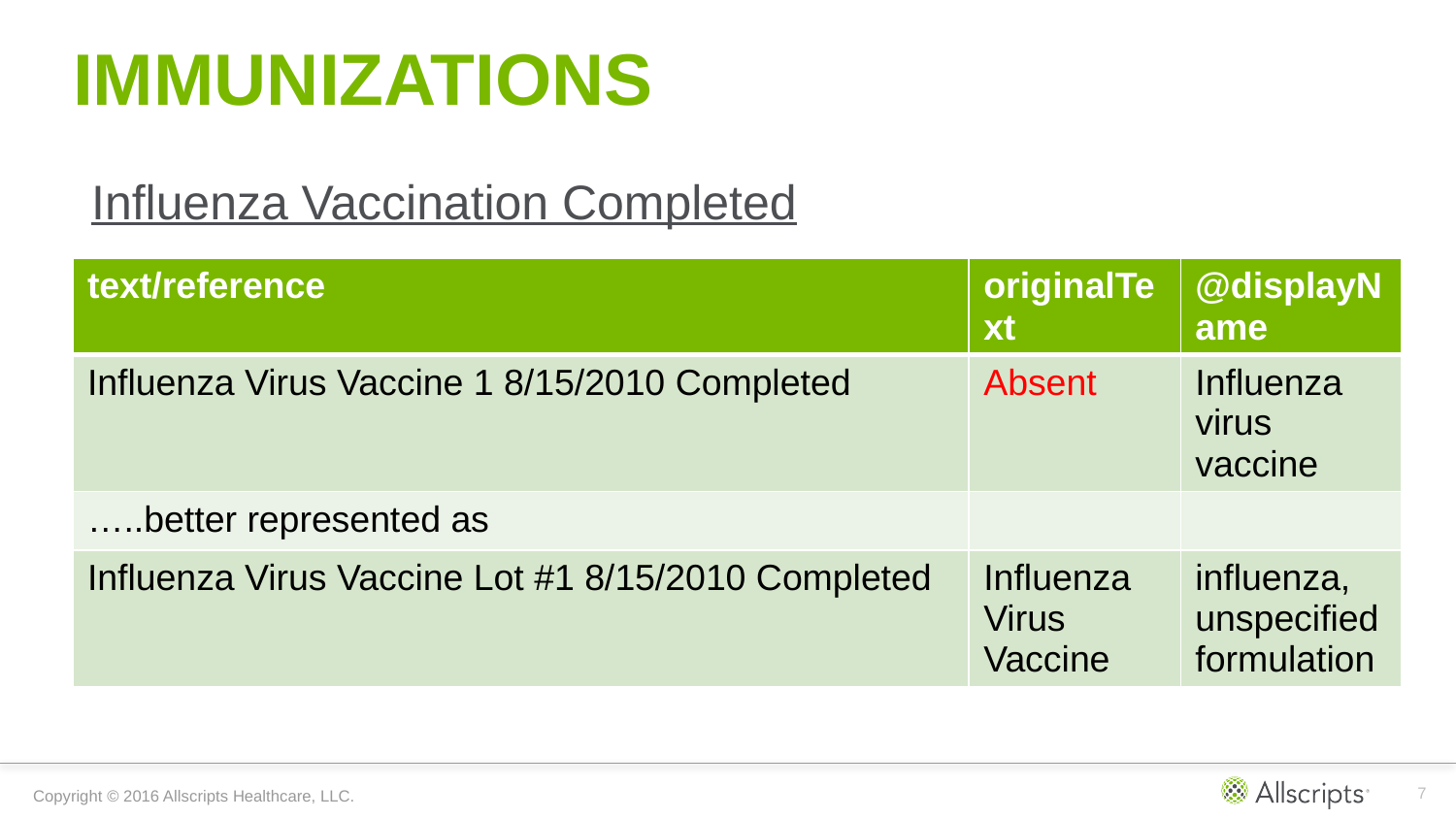

# IMMUNIZATIONS
Influenza Vaccination Completed
| text/reference | originalText | @displayName |
| --- | --- | --- |
| Influenza Virus Vaccine 1 8/15/2010 Completed | Absent | Influenza virus vaccine |
| …..better represented as |  |  |
| Influenza Virus Vaccine Lot #1 8/15/2010 Completed | Influenza Virus Vaccine | influenza, unspecified formulation |